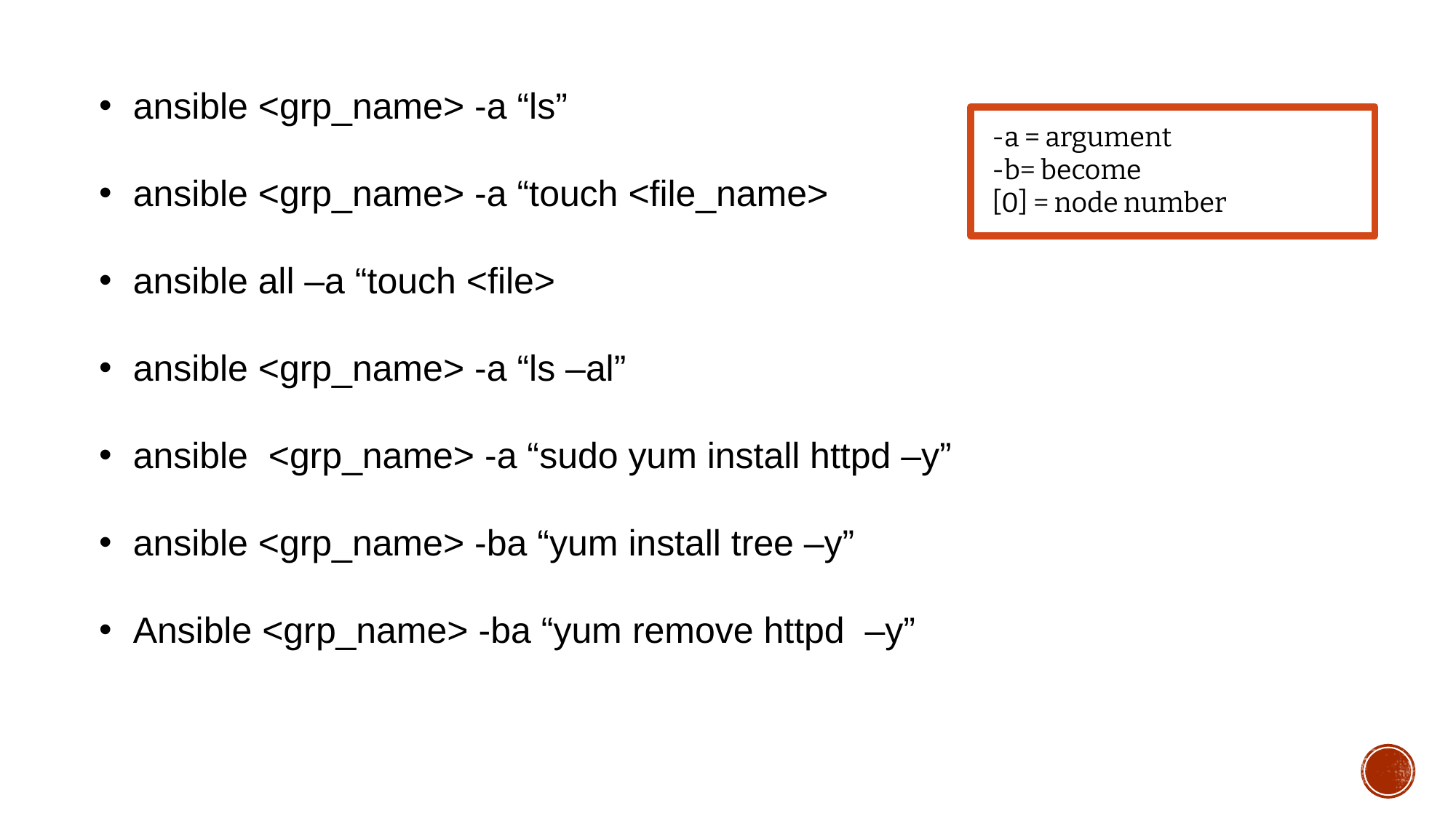

ansible <grp_name> -a “ls”

ansible <grp_name> -a “touch <file_name>

ansible all –a “touch <file>

ansible <grp_name> -a “ls –al”

ansible  <grp_name> -a “sudo yum install httpd –y”

ansible <grp_name> -ba “yum install tree –y”

Ansible <grp_name> -ba “yum remove httpd  –y”

-a = argument
-b= become
[0] = node number